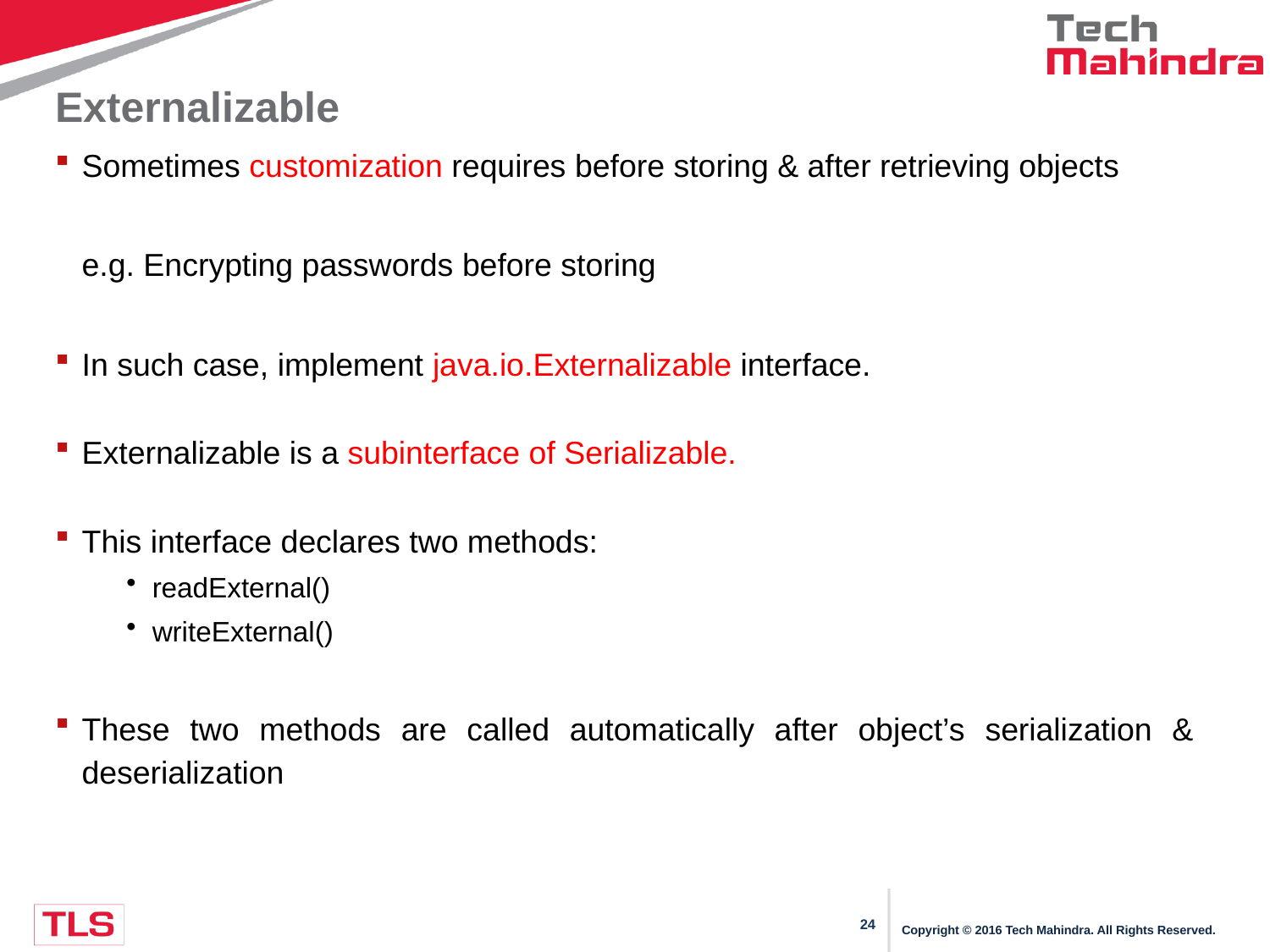

# Externalizable
Sometimes customization requires before storing & after retrieving objects

	e.g. Encrypting passwords before storing

In such case, implement java.io.Externalizable interface.

Externalizable is a subinterface of Serializable.

This interface declares two methods:
 readExternal()
 writeExternal()

These two methods are called automatically after object’s serialization & deserialization

Copyright © 2016 Tech Mahindra. All Rights Reserved.